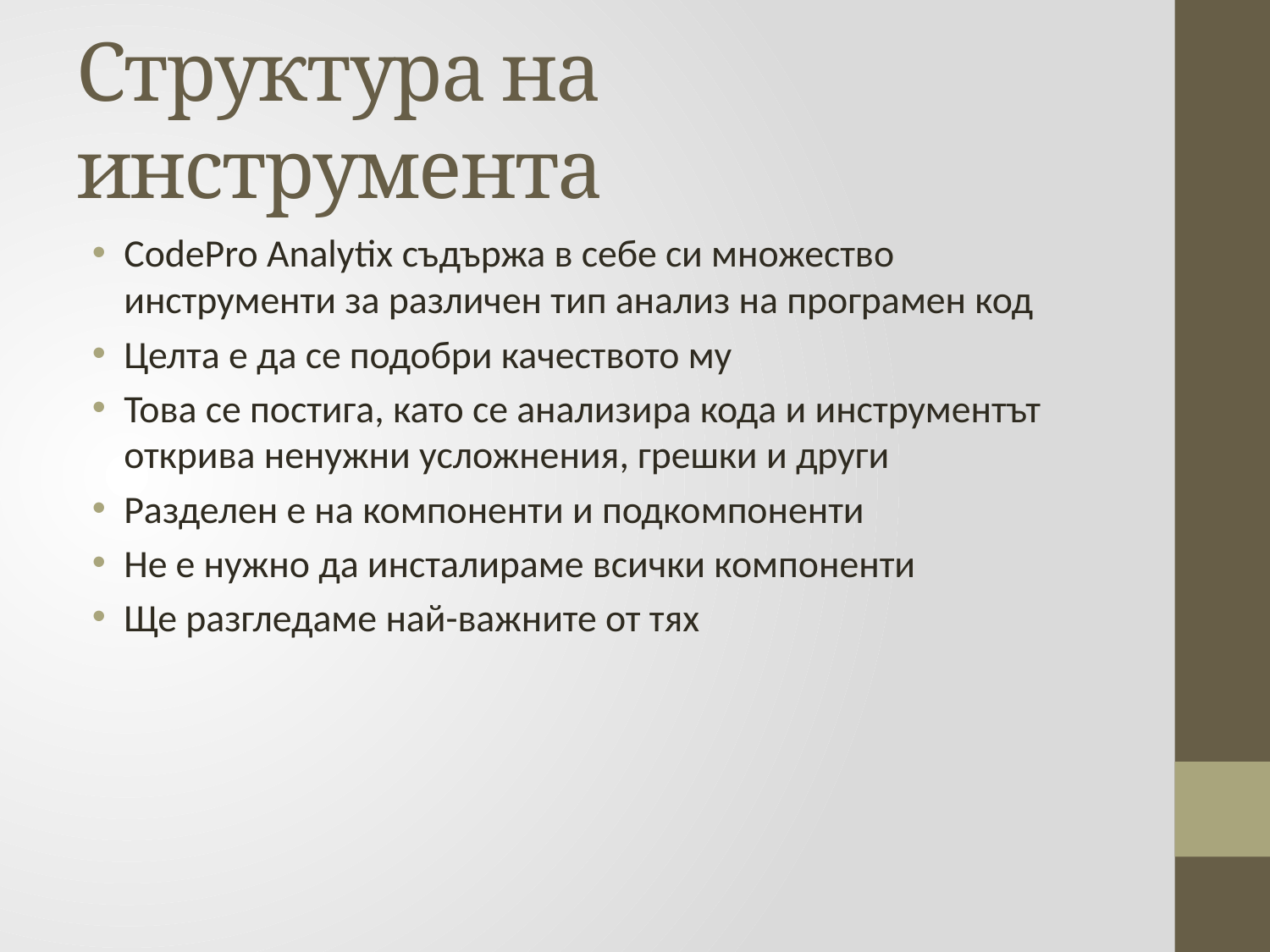

# Структура на инструмента
CodePro Analytix съдържа в себе си множество инструменти за различен тип анализ на програмен код
Целта е да се подобри качеството му
Това се постига, като се анализира кода и инструментът открива ненужни усложнения, грешки и други
Разделен е на компоненти и подкомпоненти
Не е нужно да инсталираме всички компоненти
Ще разгледаме най-важните от тях